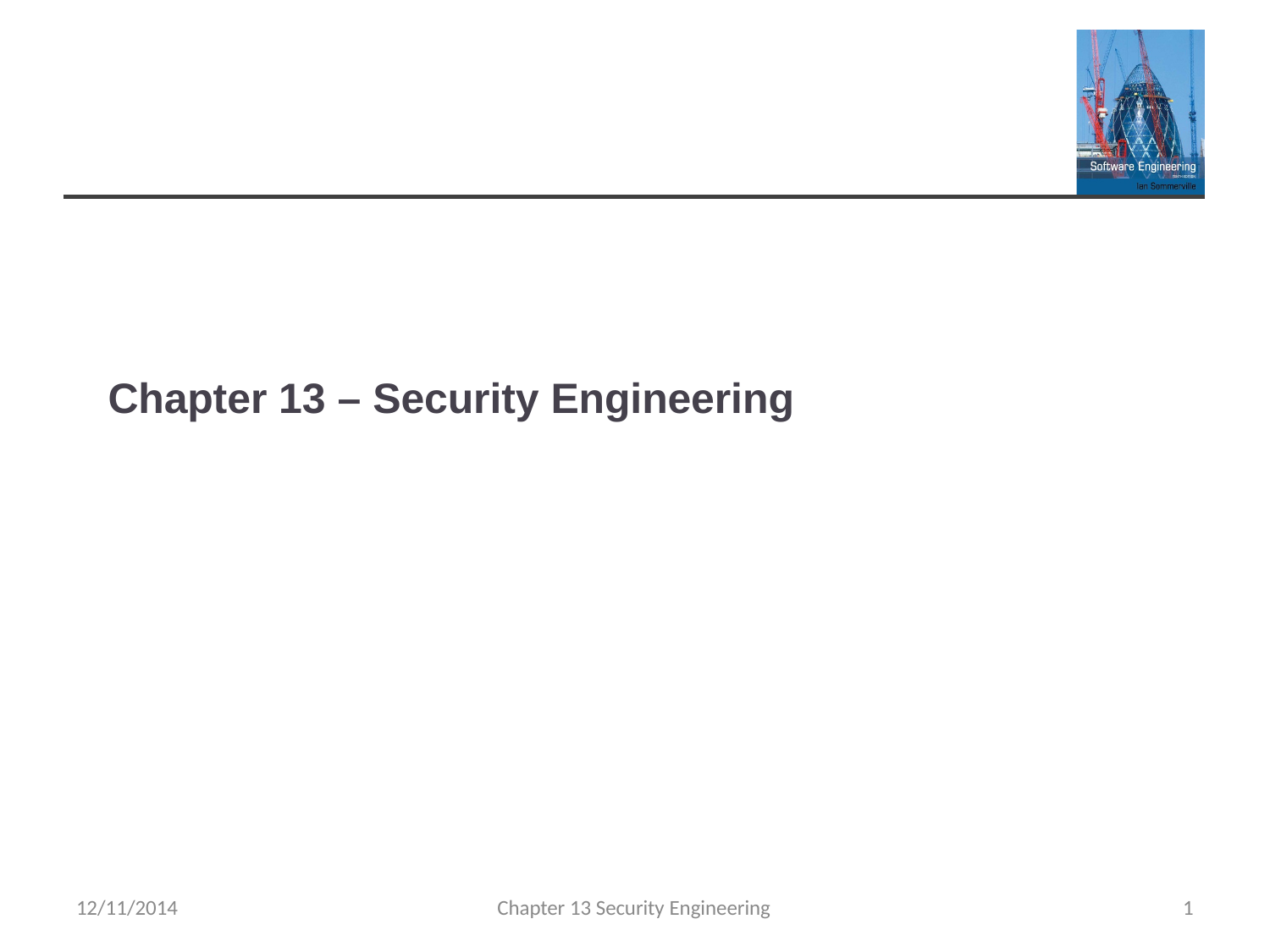

# Chapter 13 – Security Engineering
12/11/2014
Chapter 13 Security Engineering
1